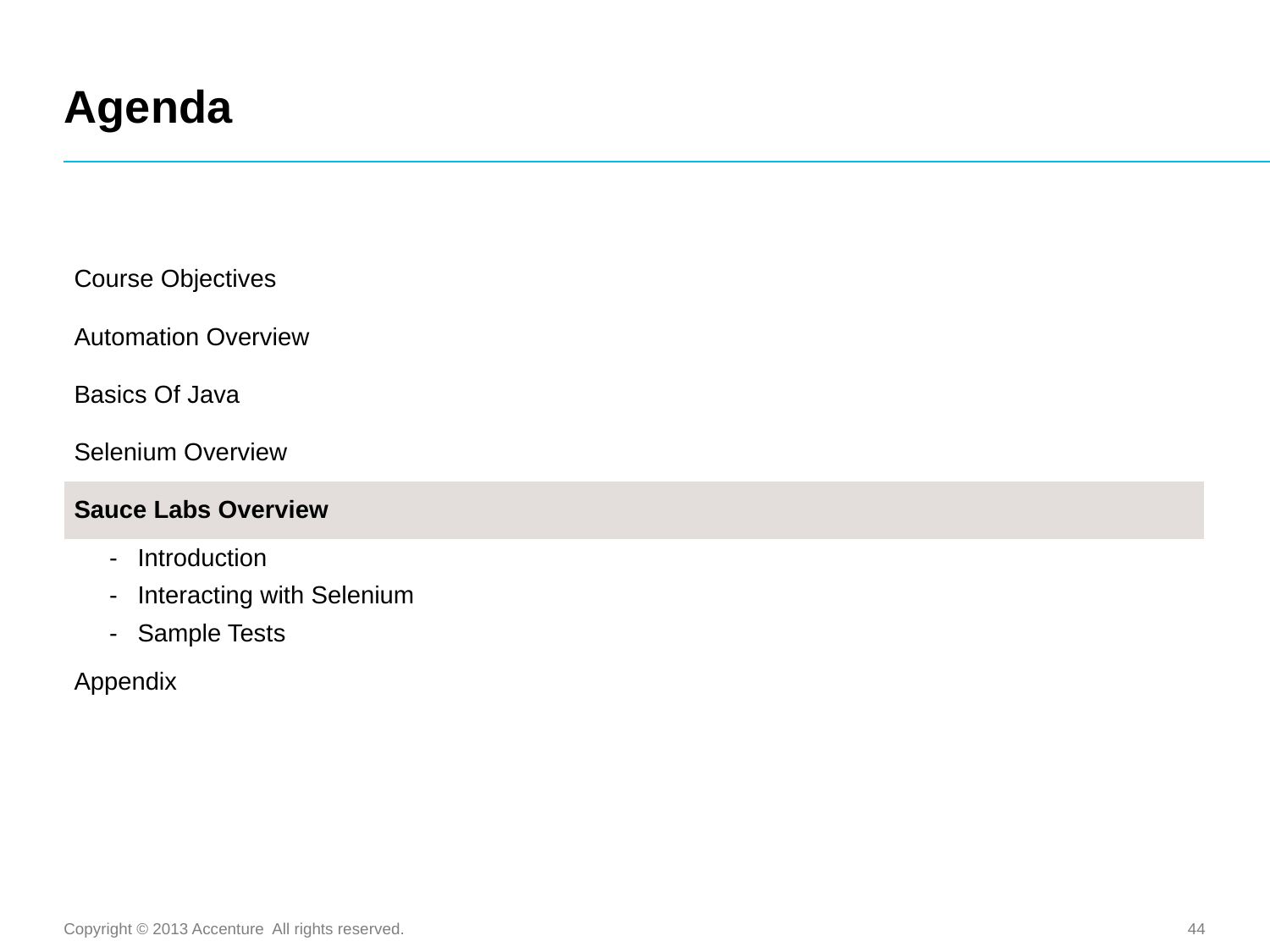

# Agenda
| Course Objectives |  |  |
| --- | --- | --- |
| Automation Overview |  |  |
| Basics Of Java |  |  |
| Selenium Overview |  |  |
| Sauce Labs Overview |  |  |
| - | Introduction |  |
| - | Interacting with Selenium |  |
| - | Sample Tests |  |
| Appendix |  |  |